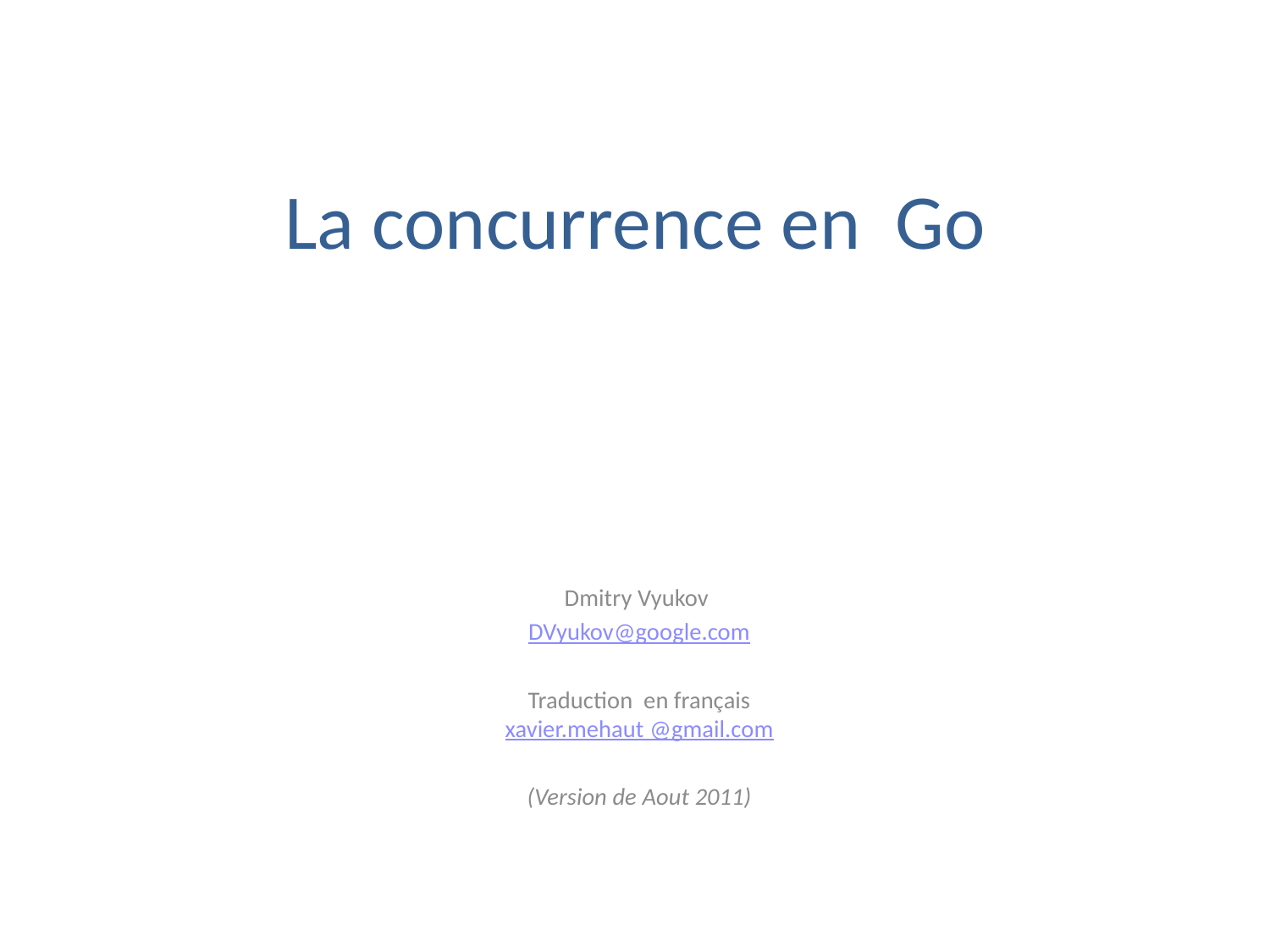

# La concurrence en  Go
Dmitry Vyukov
DVyukov@google.com

Traduction  en français
xavier.mehaut @gmail.com

(Version de Aout 2011)